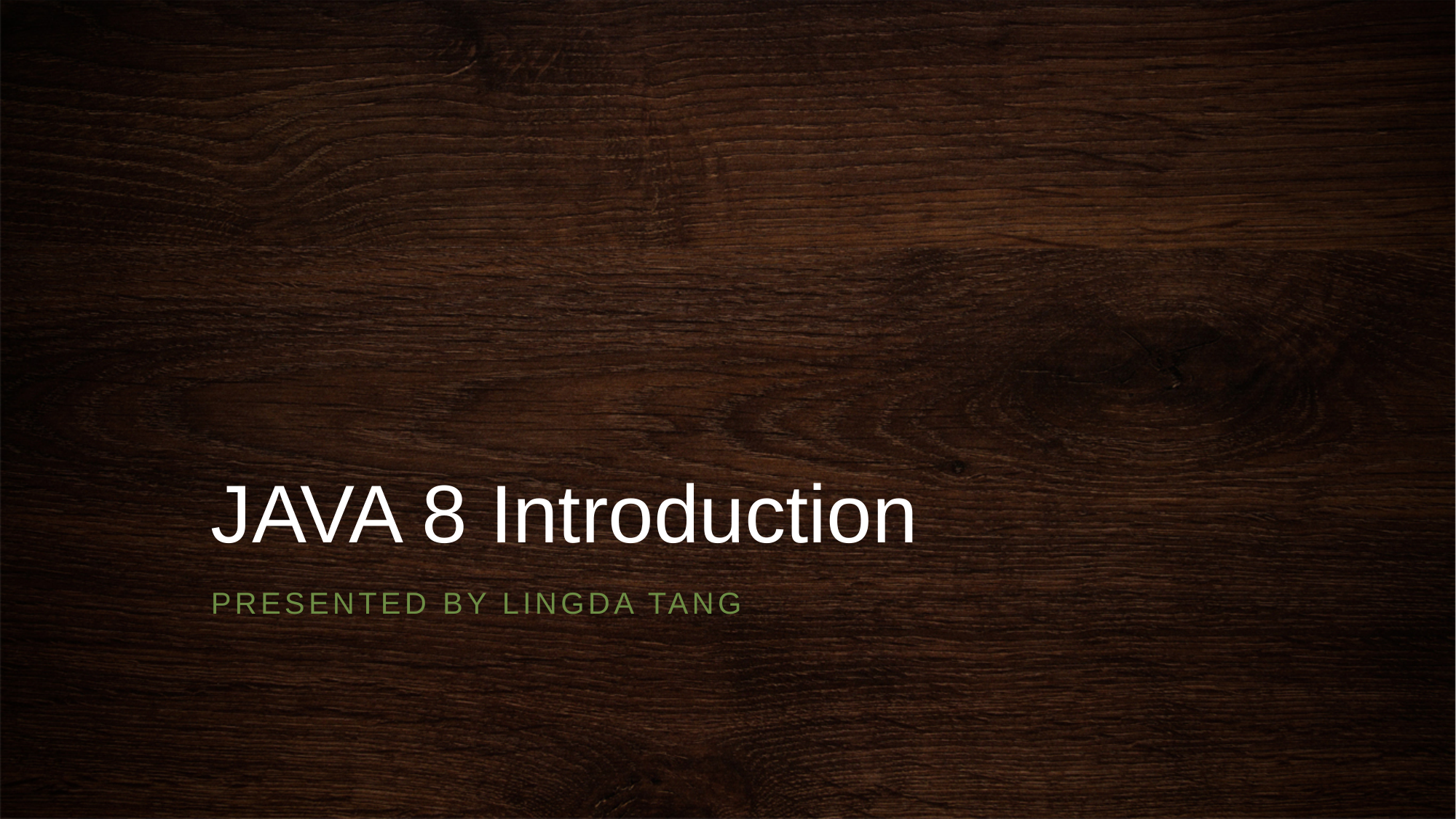

# JAVA 8 Introduction
Presented by Lingda tang